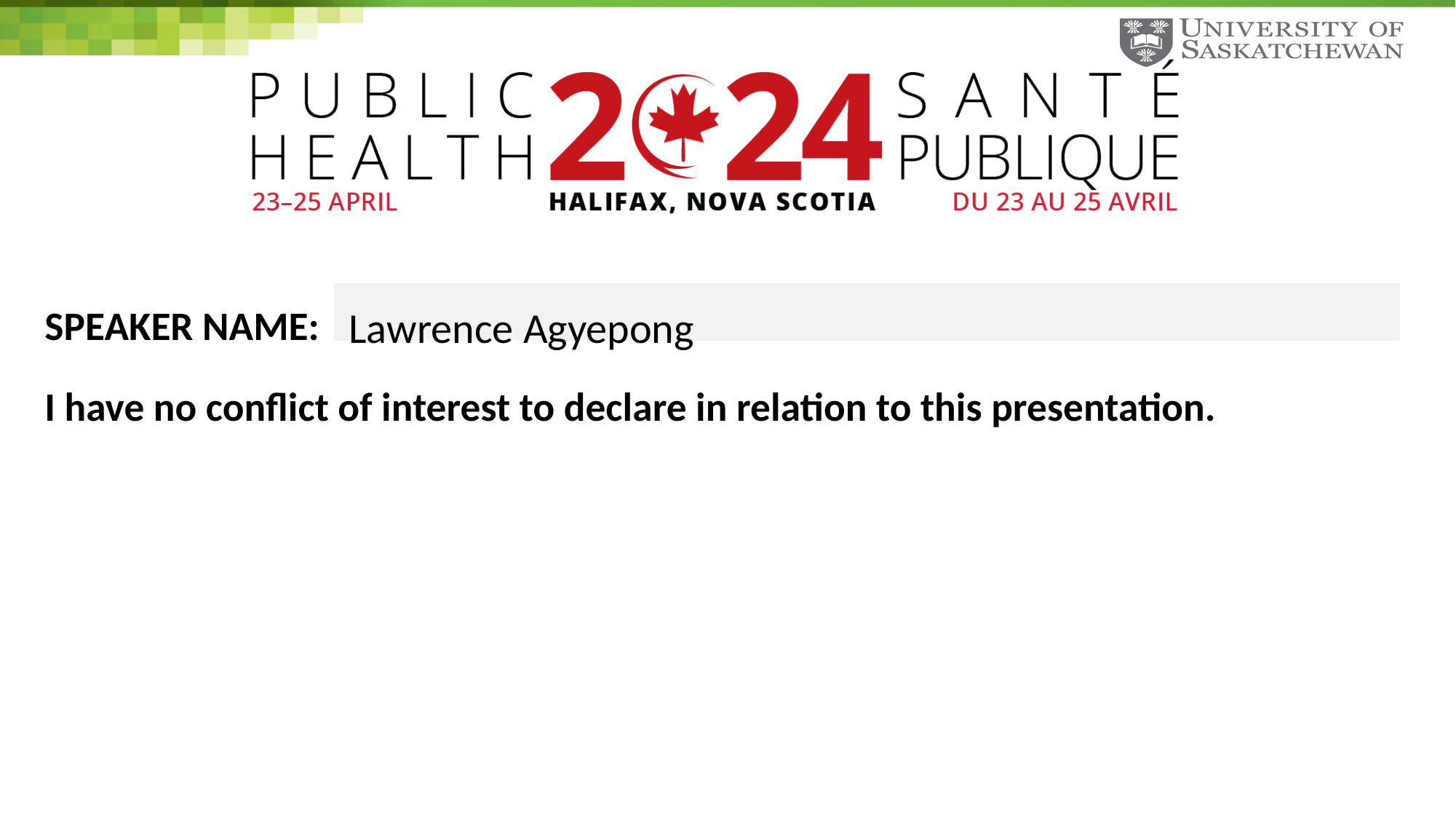

SPEAKER NAME:
Lawrence Agyepong
I have no conflict of interest to declare in relation to this presentation.